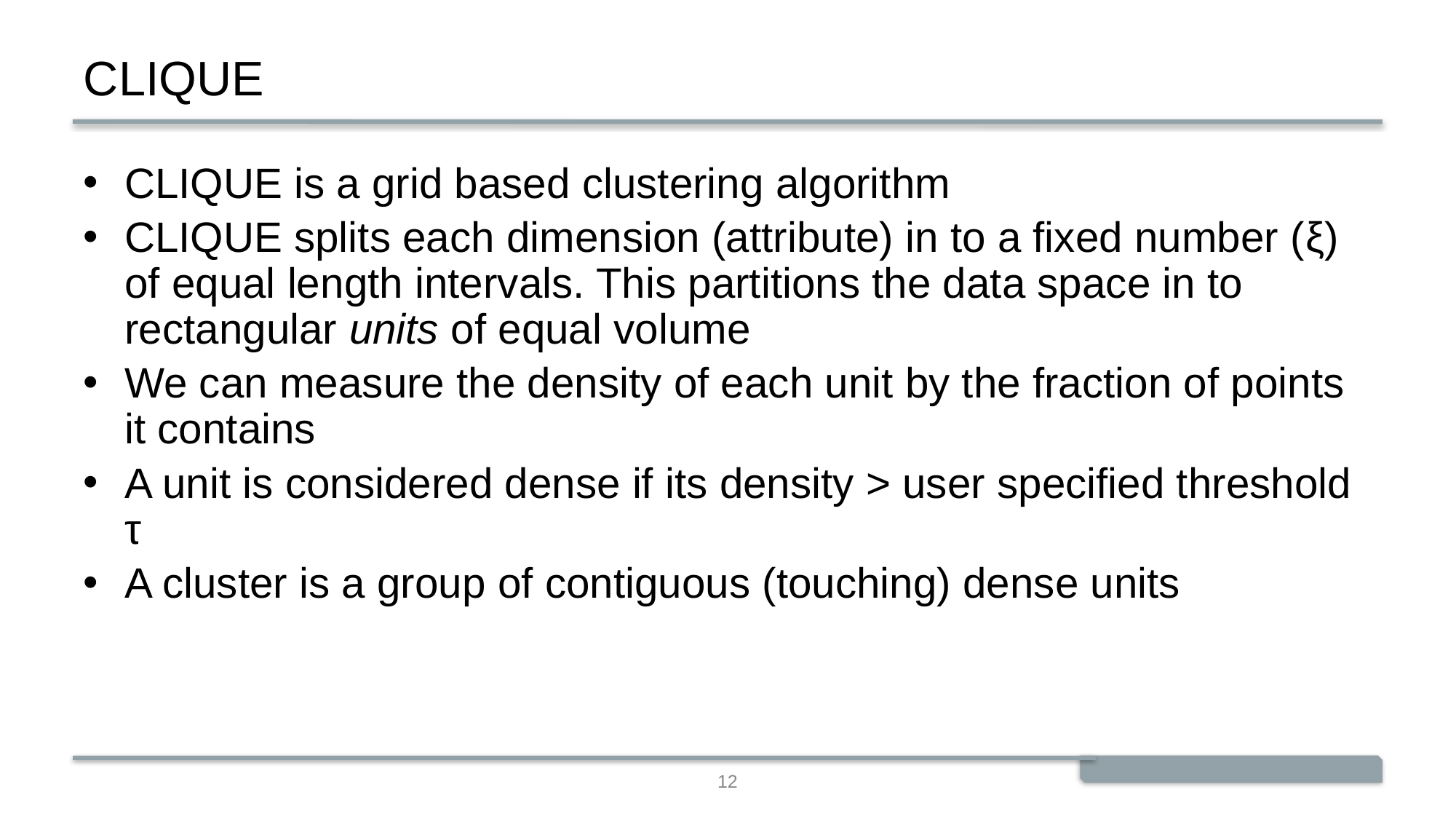

# CLIQUE
CLIQUE is a grid based clustering algorithm
CLIQUE splits each dimension (attribute) in to a fixed number (ξ) of equal length intervals. This partitions the data space in to rectangular units of equal volume
We can measure the density of each unit by the fraction of points it contains
A unit is considered dense if its density > user specified threshold τ
A cluster is a group of contiguous (touching) dense units

12